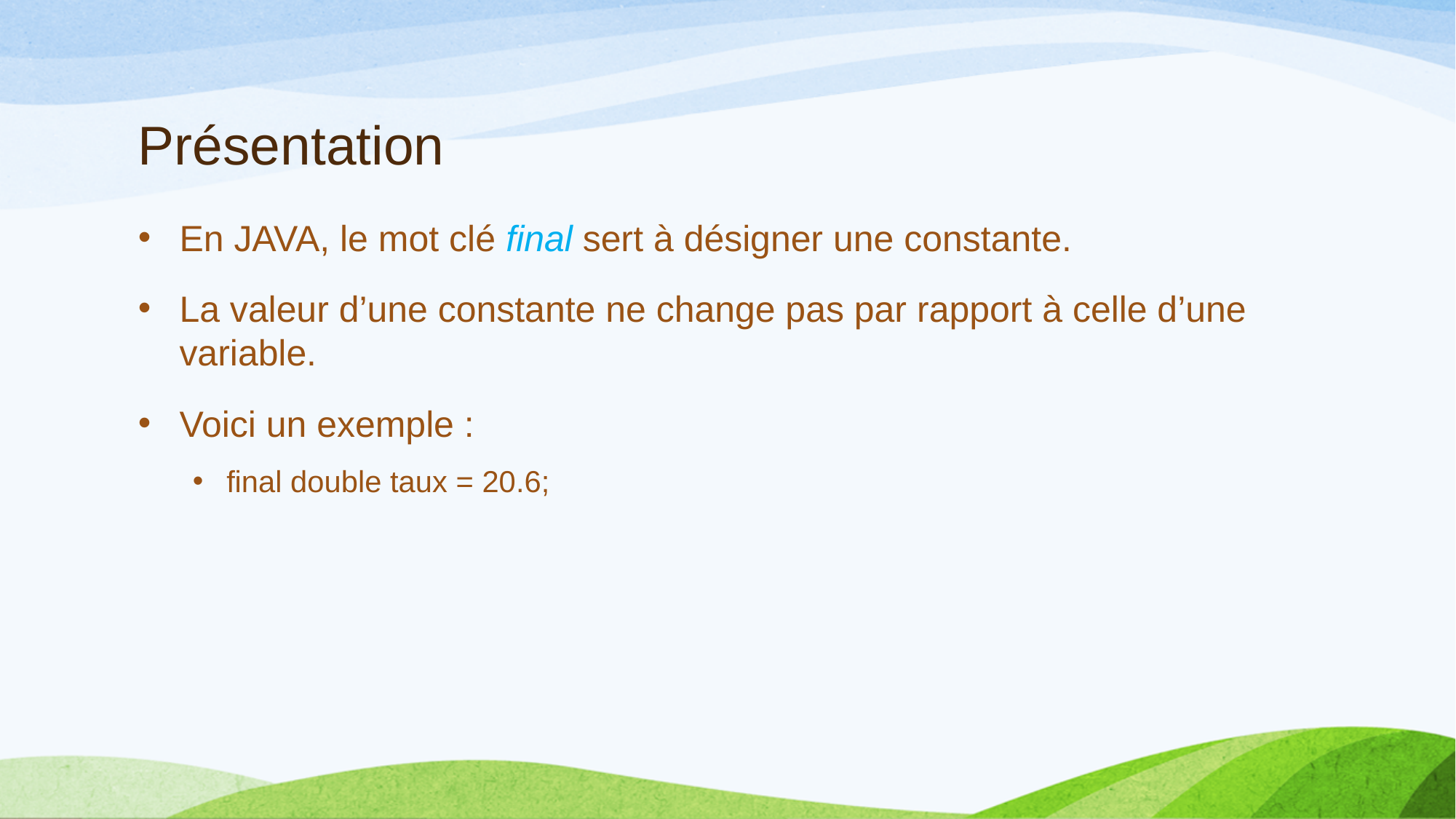

# Présentation
En JAVA, le mot clé final sert à désigner une constante.
La valeur d’une constante ne change pas par rapport à celle d’une variable.
Voici un exemple :
final double taux = 20.6;